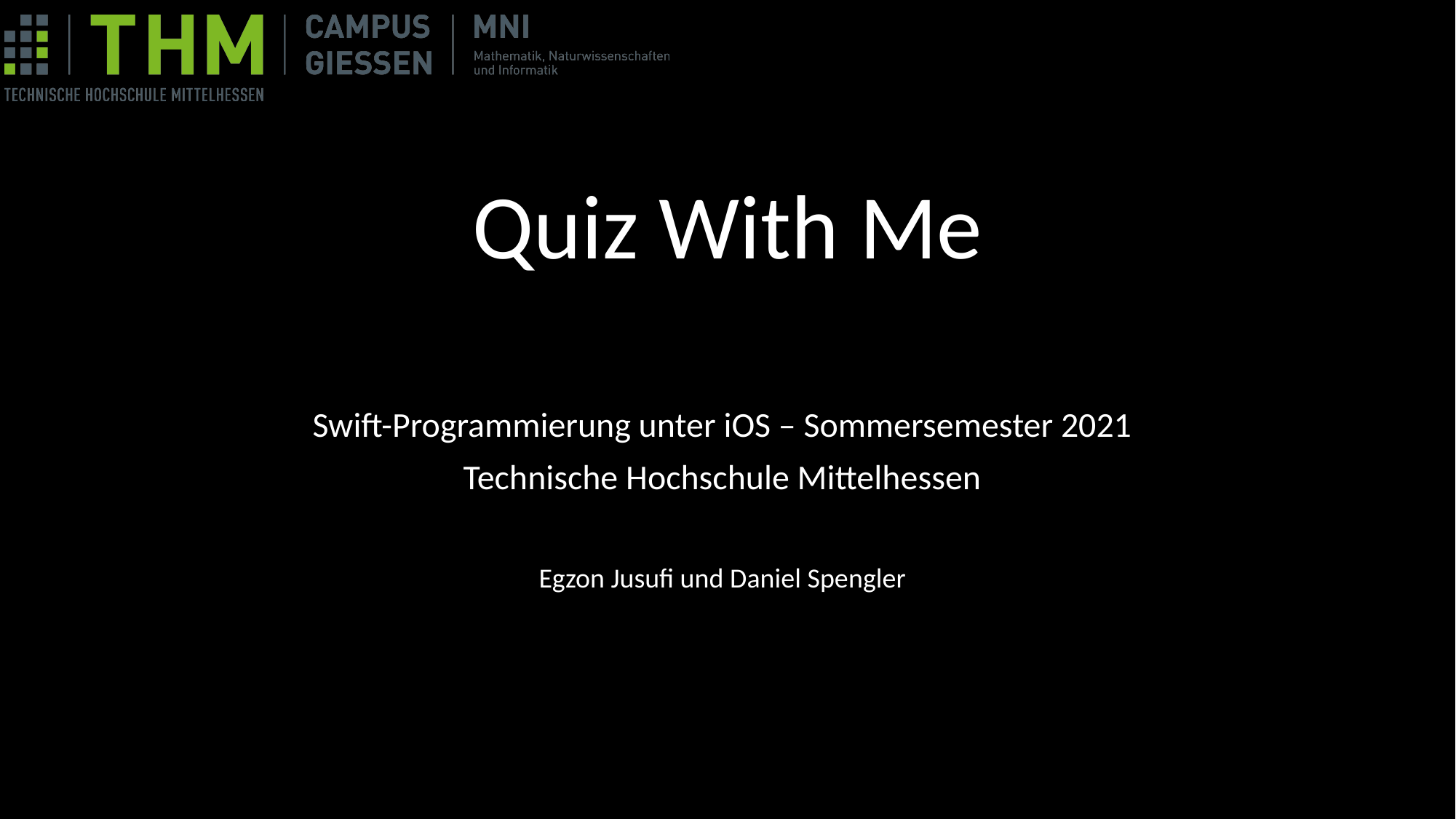

# Quiz With Me
Swift-Programmierung unter iOS – Sommersemester 2021
Technische Hochschule Mittelhessen

Egzon Jusufi und Daniel Spengler